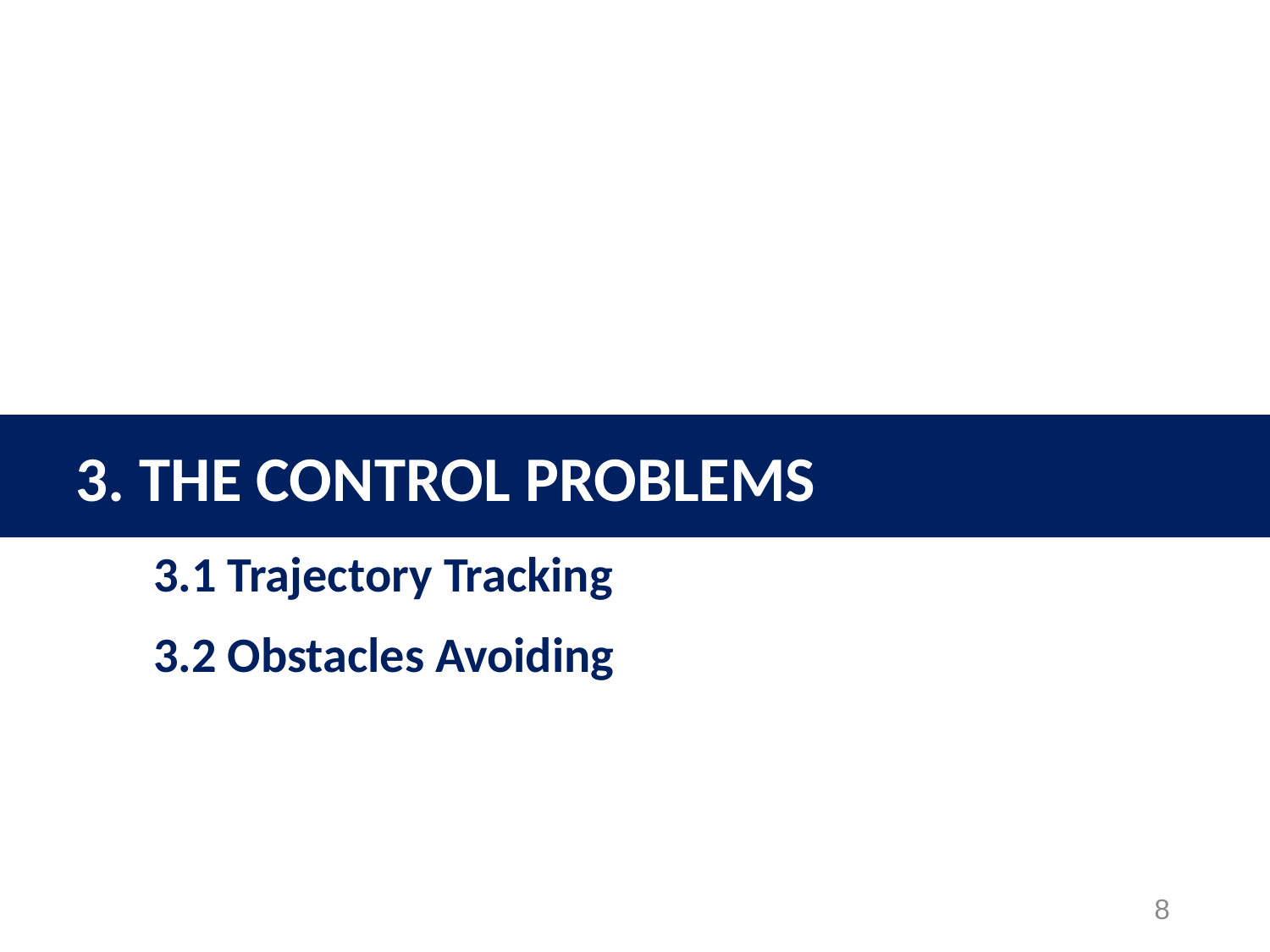

3. THE CONTROL PROBLEMS
3.1 Trajectory Tracking
3.2 Obstacles Avoiding
8